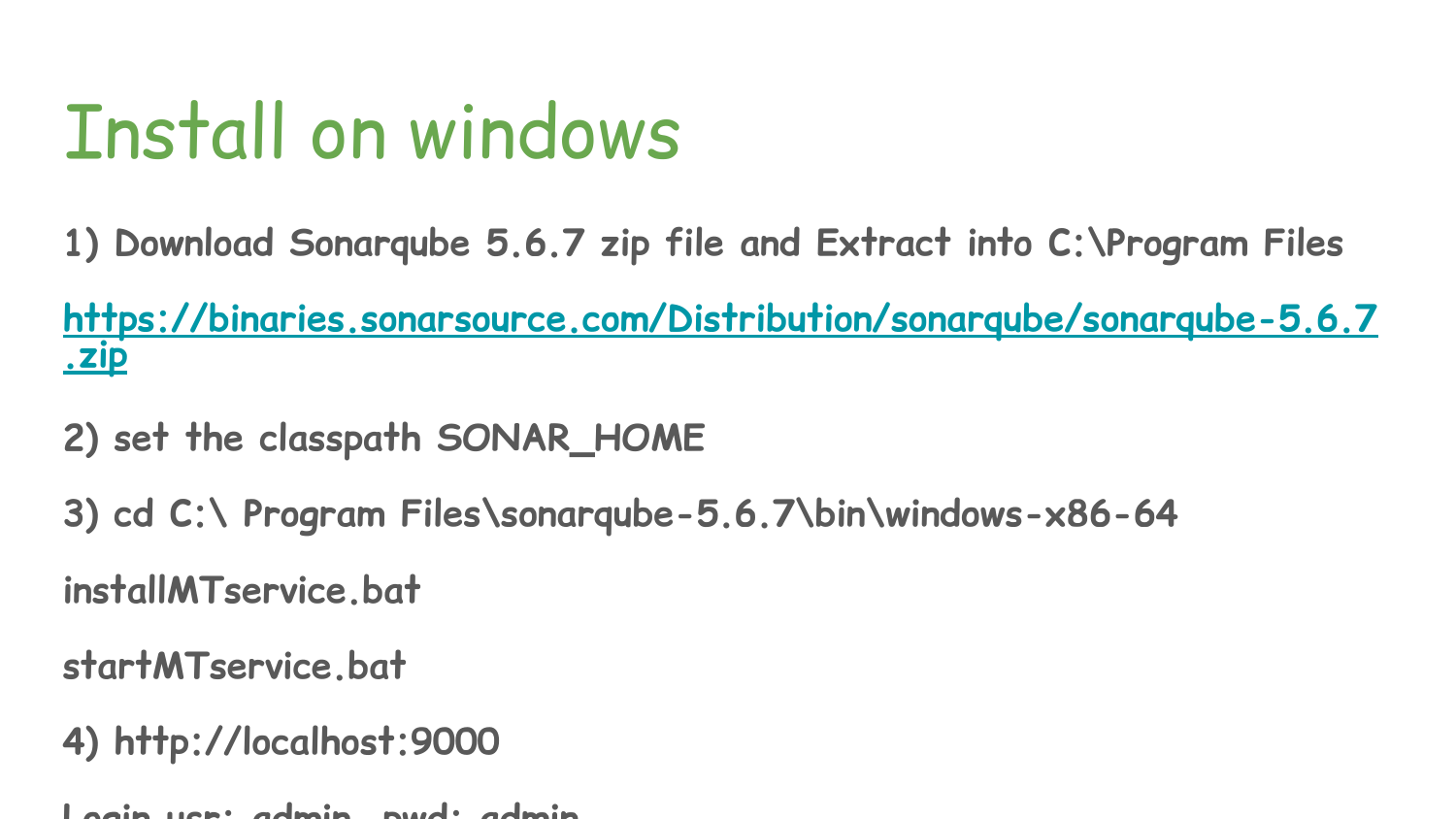

# Install on windows
1) Download Sonarqube 5.6.7 zip file and Extract into C:\Program Files
https://binaries.sonarsource.com/Distribution/sonarqube/sonarqube-5.6.7.zip
2) set the classpath SONAR_HOME
3) cd C:\ Program Files\sonarqube-5.6.7\bin\windows-x86-64
installMTservice.bat
startMTservice.bat
4) http://localhost:9000
Login usr: admin  pwd: admin